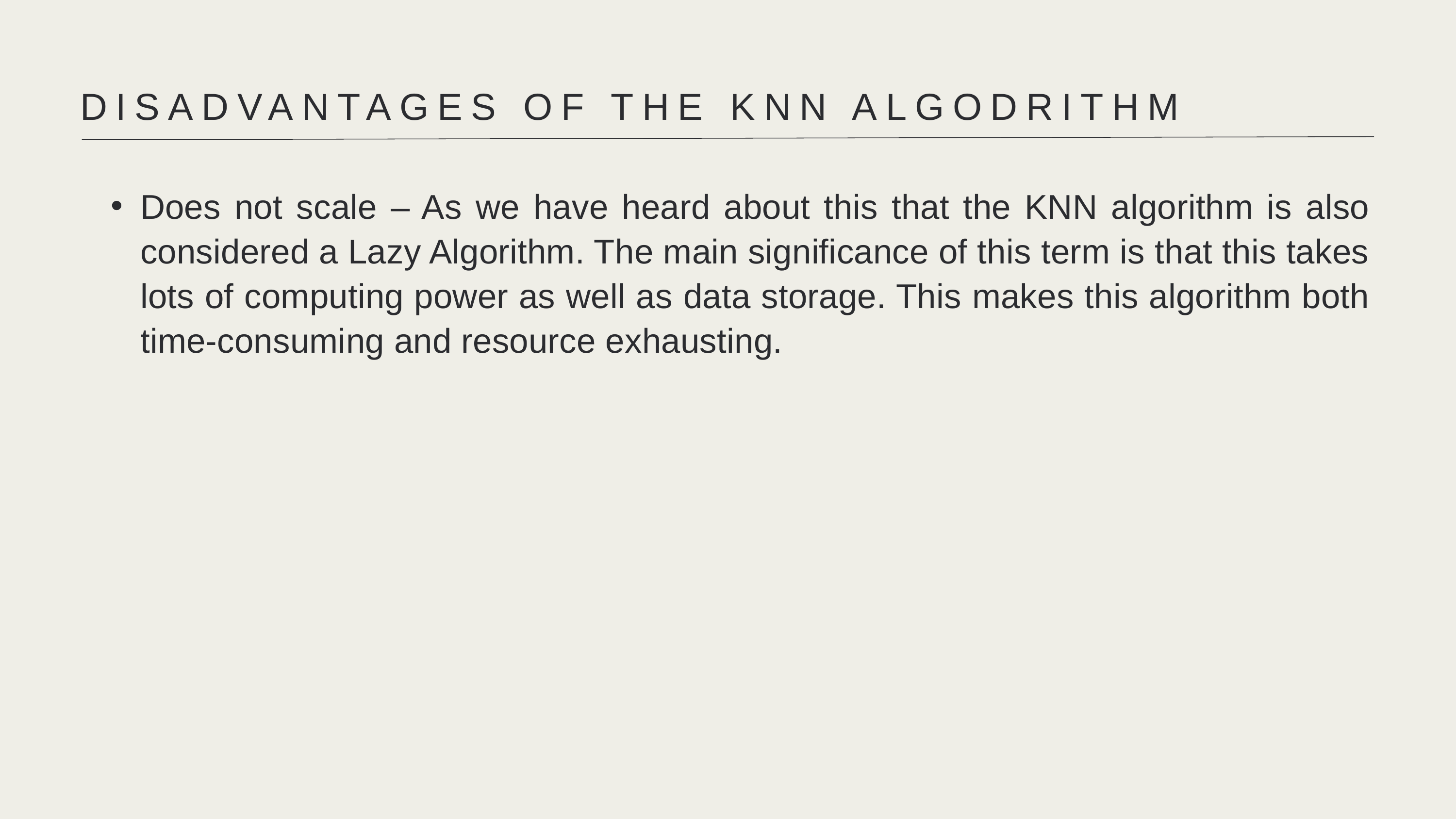

DISADVANTAGES OF THE KNN ALGODRITHM

Does not scale – As we have heard about this that the KNN algorithm is also considered a Lazy Algorithm. The main significance of this term is that this takes lots of computing power as well as data storage. This makes this algorithm both time-consuming and resource exhausting.